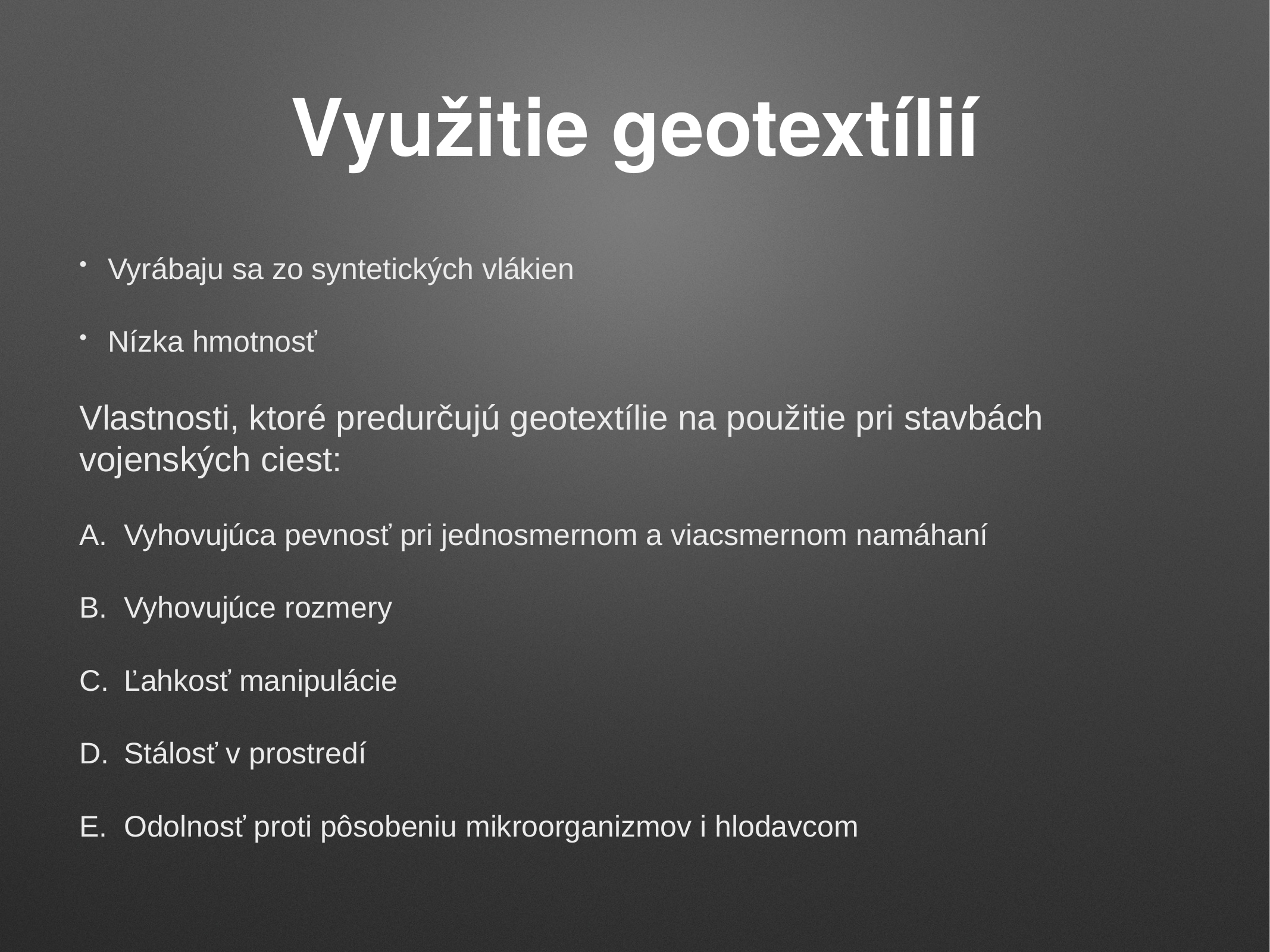

# Využitie geotextílií
Vyrábaju sa zo syntetických vlákien
Nízka hmotnosť
Vlastnosti, ktoré predurčujú geotextílie na použitie pri stavbách vojenských ciest:
Vyhovujúca pevnosť pri jednosmernom a viacsmernom namáhaní
Vyhovujúce rozmery
Ľahkosť manipulácie
Stálosť v prostredí
Odolnosť proti pôsobeniu mikroorganizmov i hlodavcom